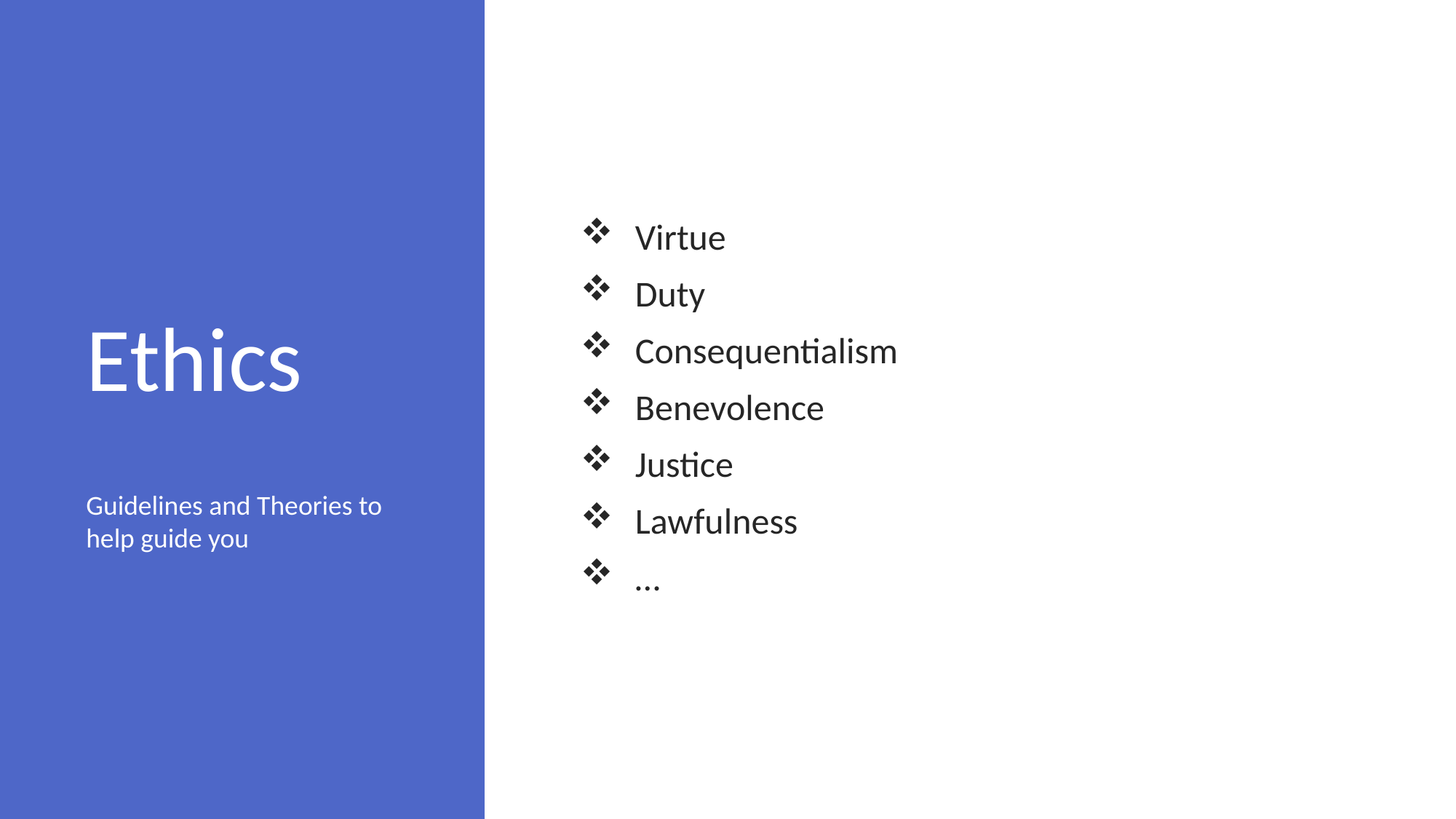

# Ethics
Virtue
Duty
Consequentialism
Benevolence
Justice
Lawfulness
…
Guidelines and Theories to help guide you